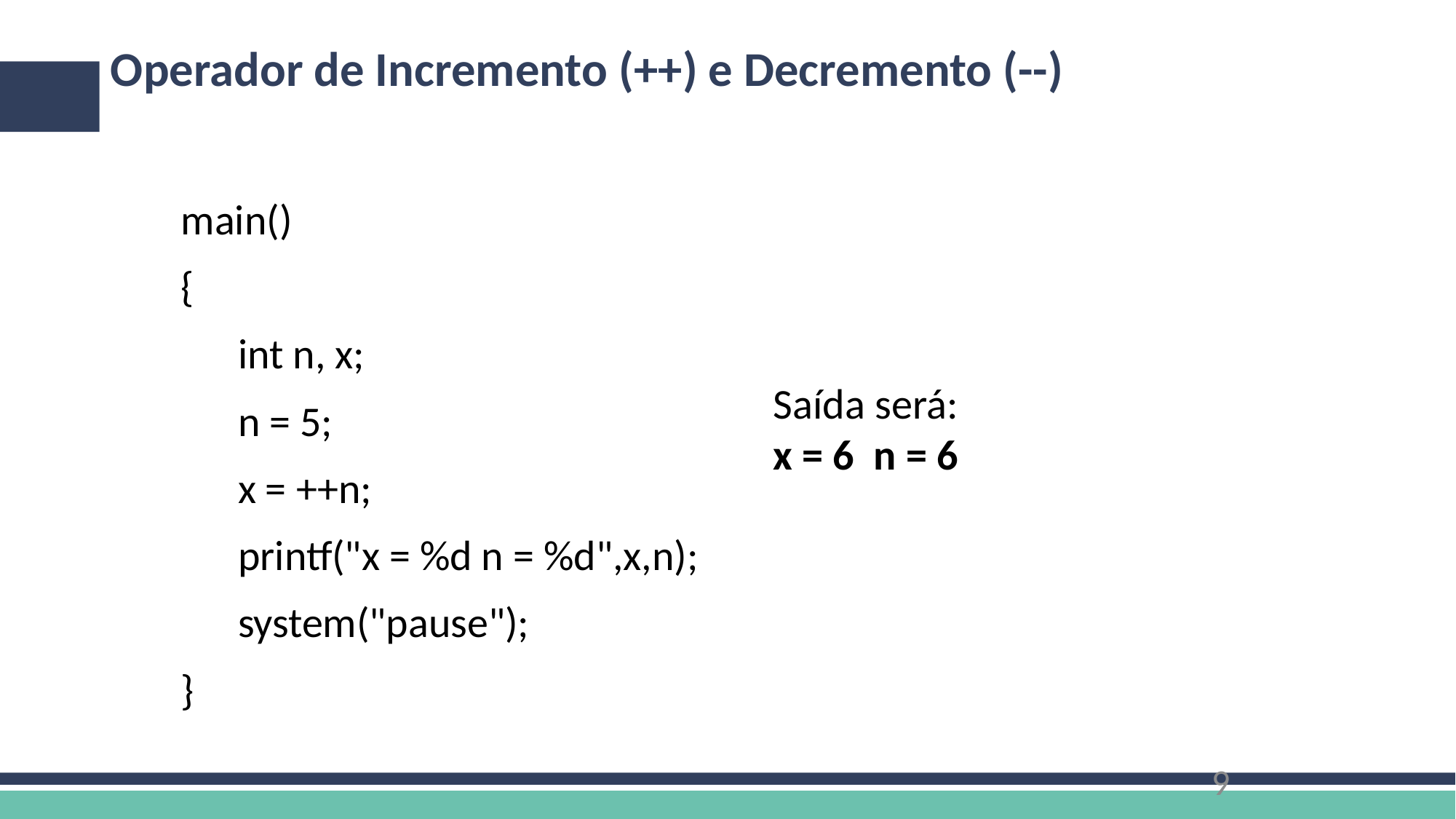

# Operador de Incremento (++) e Decremento (--)
main()
{
      int n, x;
      n = 5;
      x = ++n;
      printf("x = %d n = %d",x,n);
      system("pause");
}

Saída será:
x = 6  n = 6
9